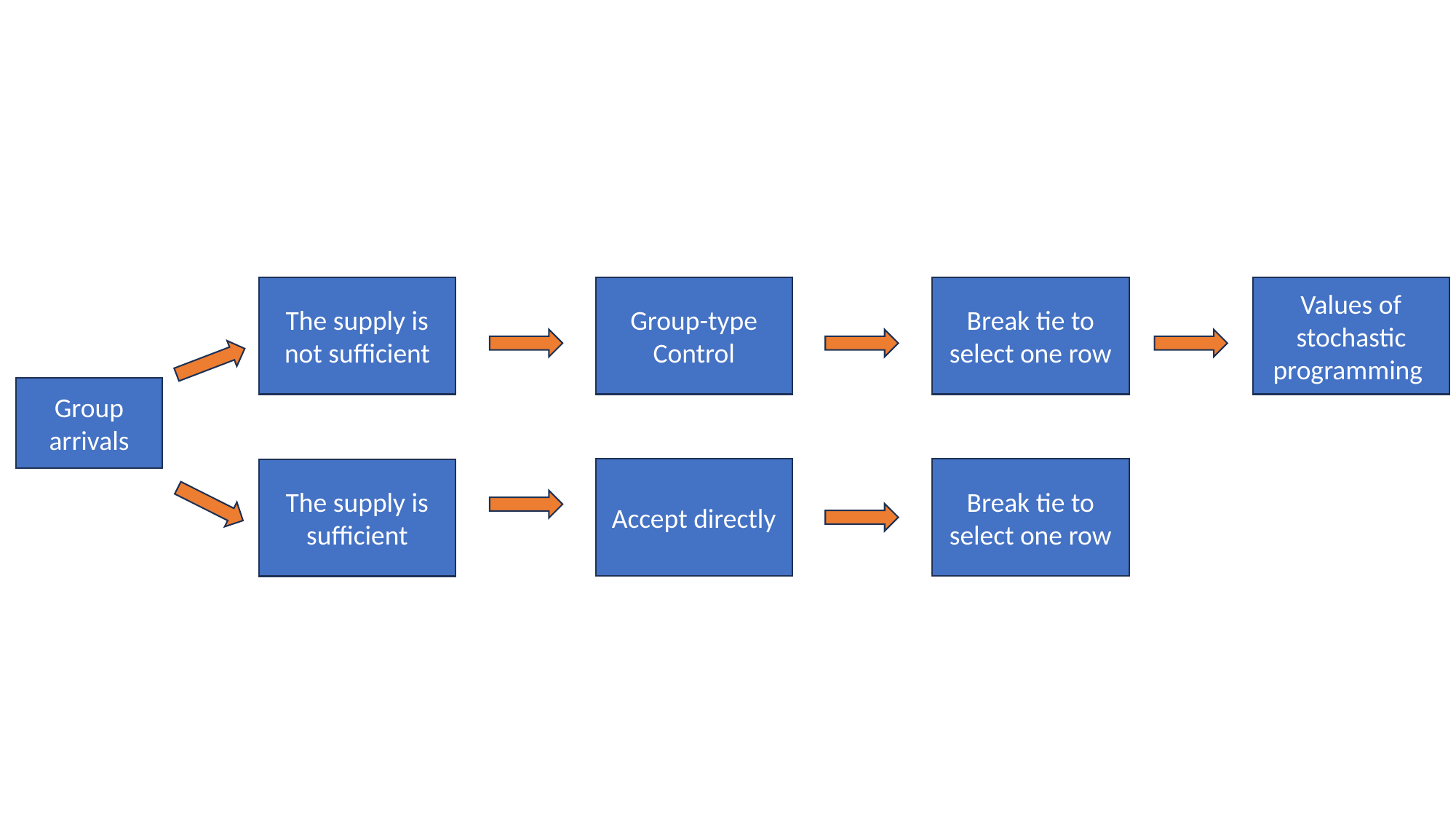

Break tie to select one row
Values of stochastic programming
The supply is not sufficient
Group-type Control

Group arrivals
Accept directly
Break tie to select one row
The supply is sufficient